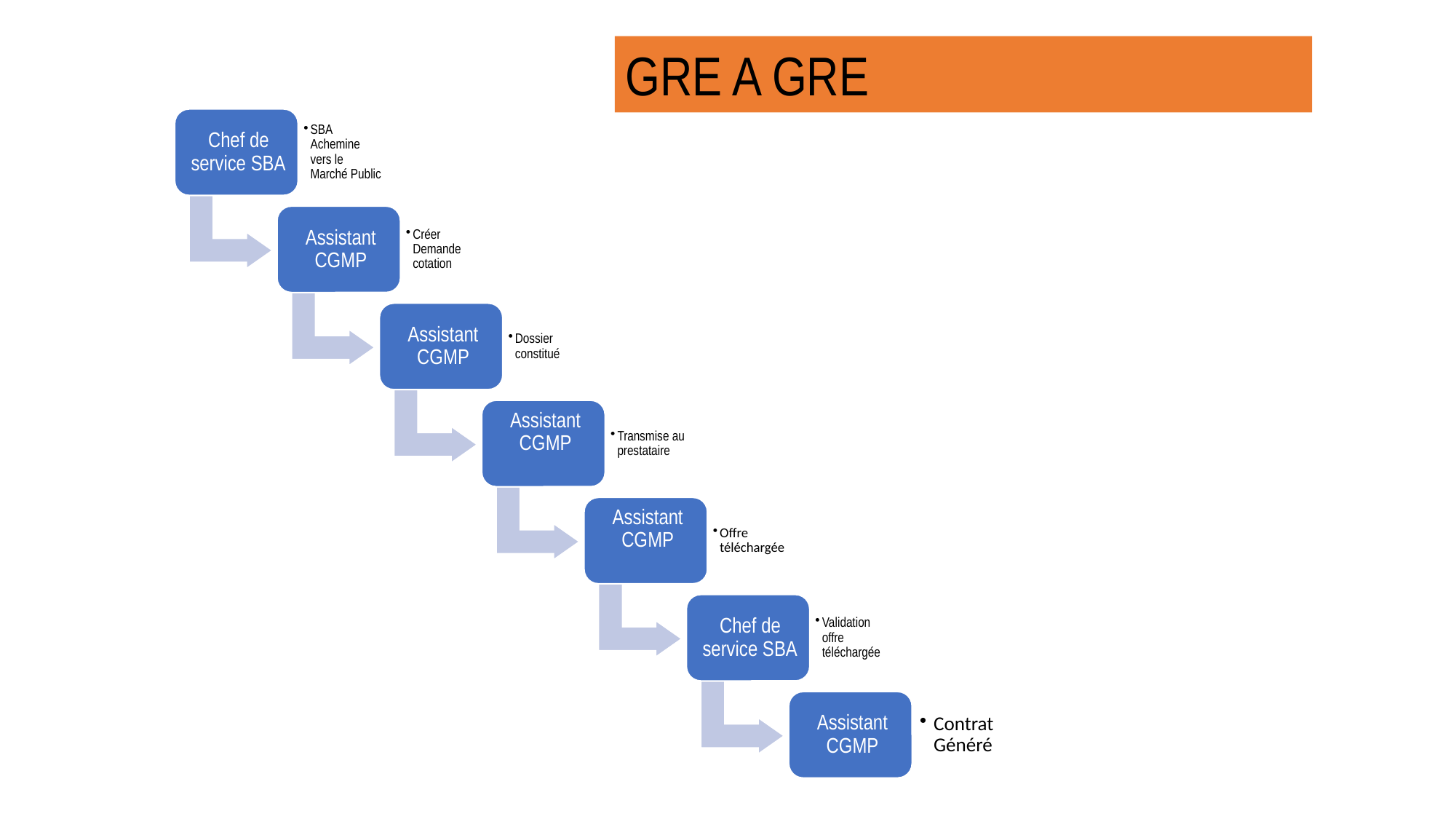

GRE A GRE
Chef de service SBA
SBA Achemine vers le Marché Public
Assistant CGMP
Créer Demande cotation
Assistant CGMP
Dossier constitué
Assistant CGMP
Transmise au prestataire
Assistant CGMP
Offre téléchargée
Chef de service SBA
Validation offre téléchargée
Assistant CGMP
Contrat Généré